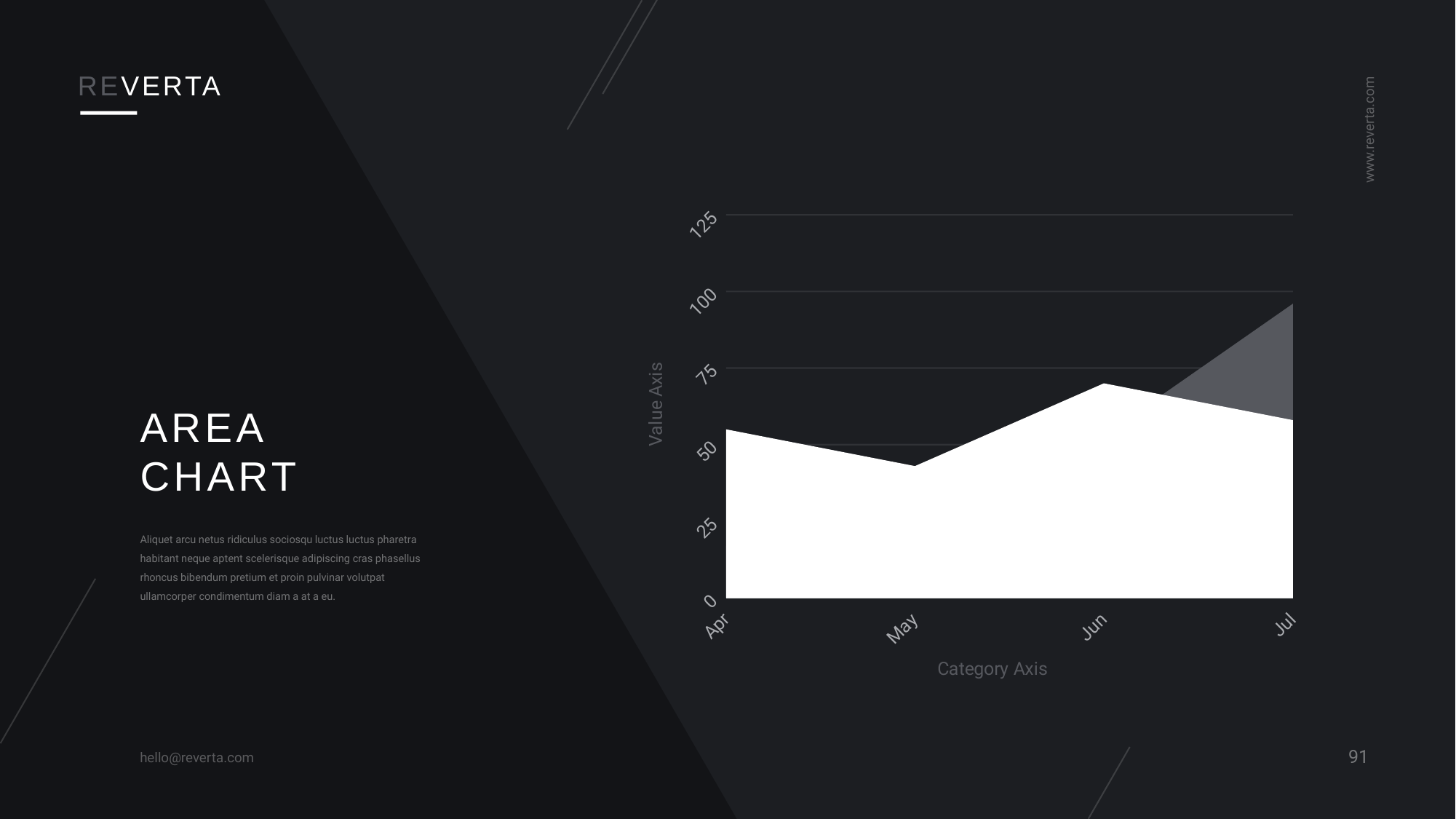

REVERTA

www.reverta.com

### Chart

| Category | Region 2 | Region 1 |
|---|---|---|
| Apr | 55.0 | 17.0 |
| May | 43.0 | 26.0 |
| Jun | 70.0 | 53.0 |
| Jul | 58.0 | 96.0 |
Area
chart
Aliquet arcu netus ridiculus sociosqu luctus luctus pharetra habitant neque aptent scelerisque adipiscing cras phasellus rhoncus bibendum pretium et proin pulvinar volutpat ullamcorper condimentum diam a at a eu.

91
hello@reverta.com